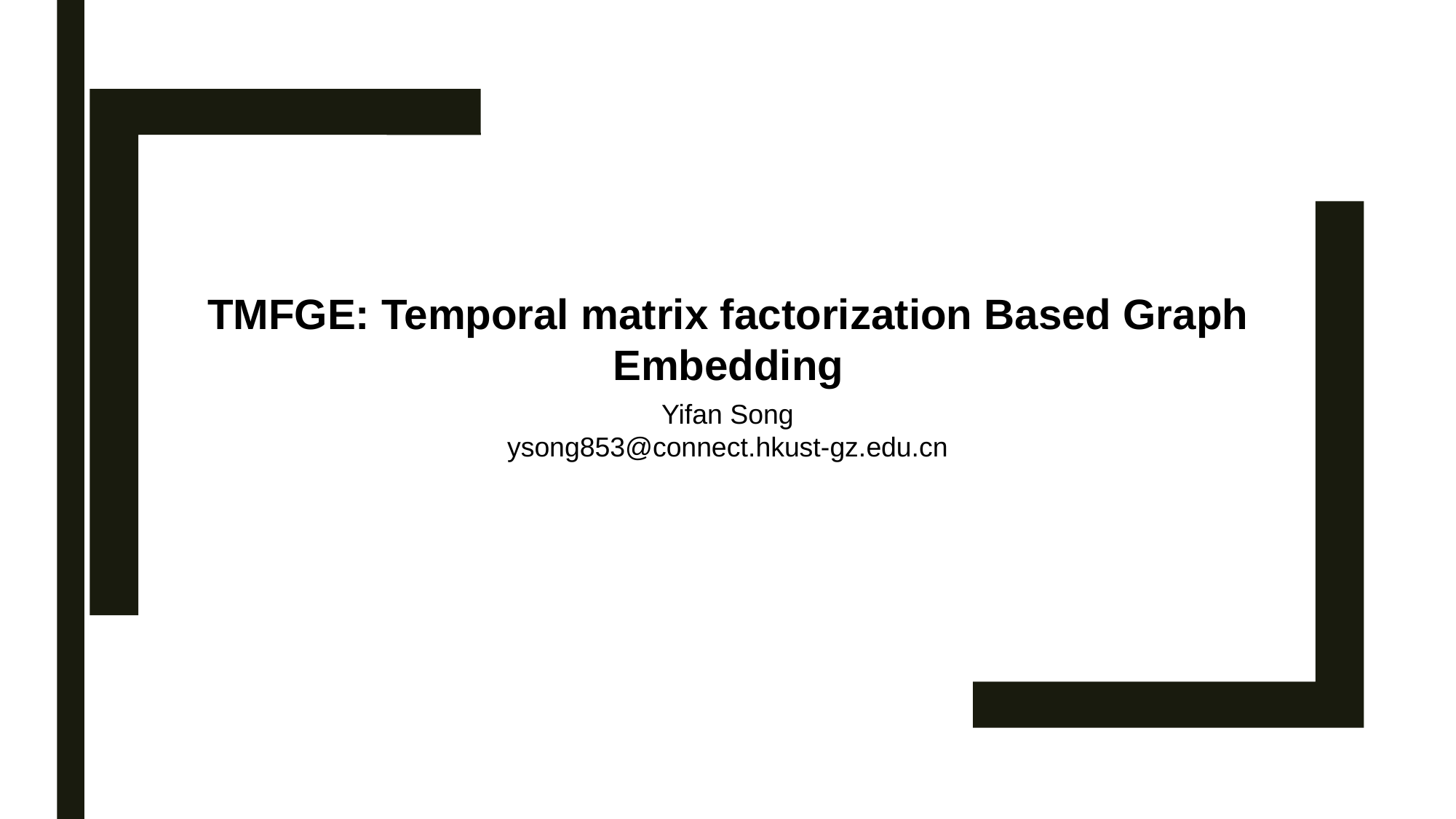

TMFGE: Temporal matrix factorization Based Graph Embedding
Yifan Song
ysong853@connect.hkust-gz.edu.cn